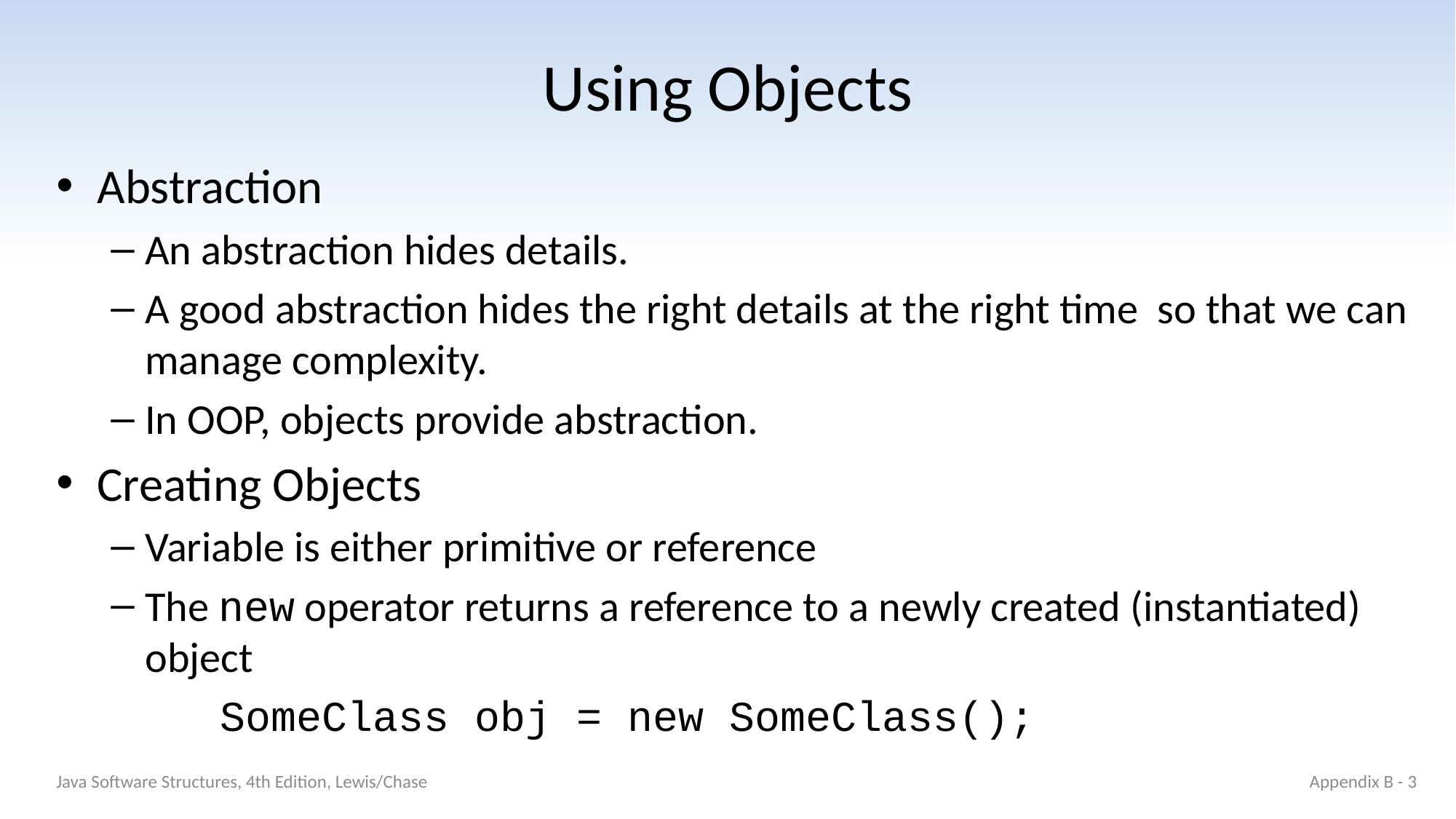

# Using Objects
Abstraction
An abstraction hides details.
A good abstraction hides the right details at the right time  so that we can manage complexity.
In OOP, objects provide abstraction.
Creating Objects
Variable is either primitive or reference
The new operator returns a reference to a newly created (instantiated) object
	SomeClass obj = new SomeClass();
Java Software Structures, 4th Edition, Lewis/Chase
Appendix B - 3